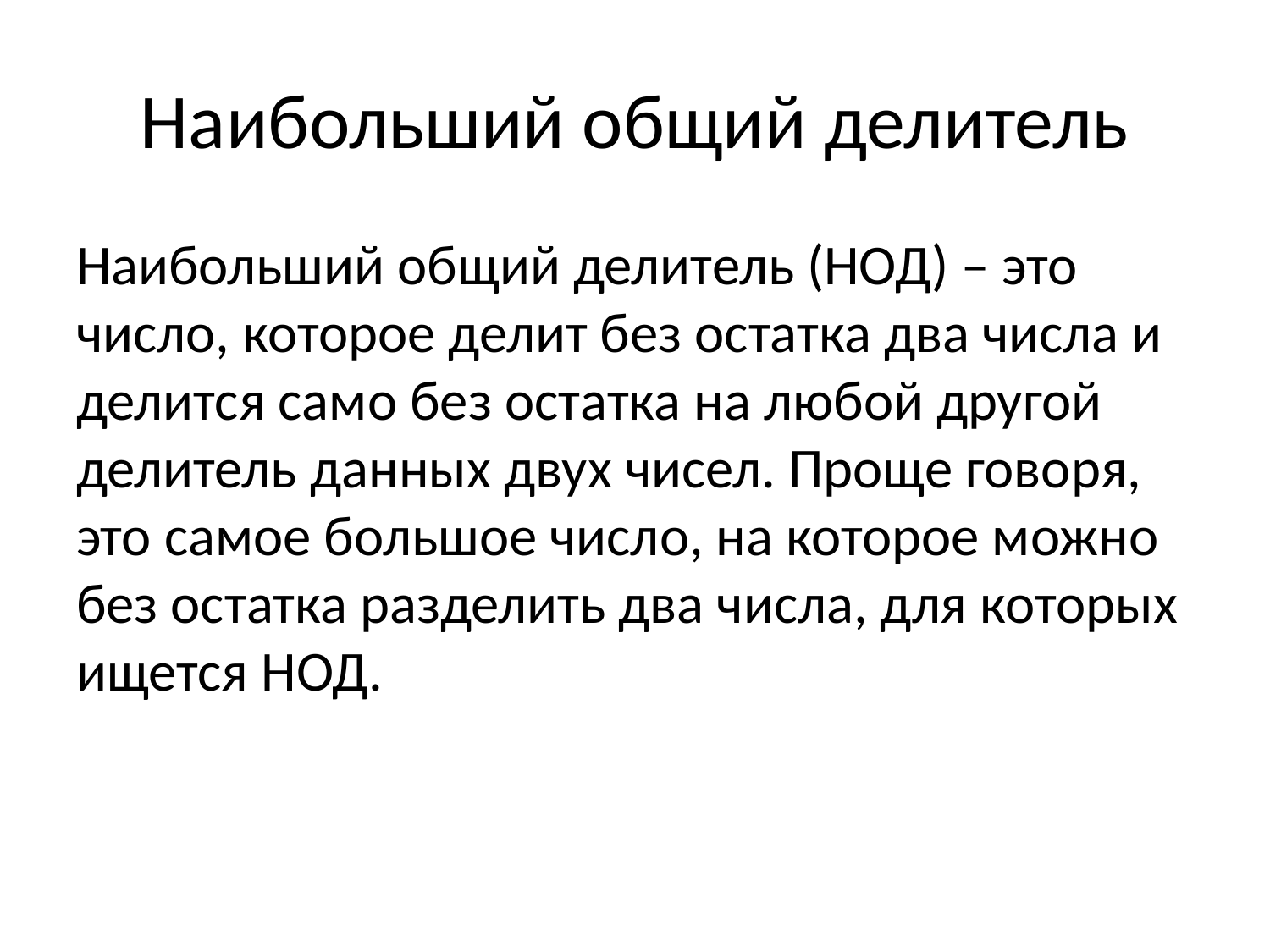

# Наибольший общий делитель
Наибольший общий делитель (НОД) – это число, которое делит без остатка два числа и делится само без остатка на любой другой делитель данных двух чисел. Проще говоря, это самое большое число, на которое можно без остатка разделить два числа, для которых ищется НОД.